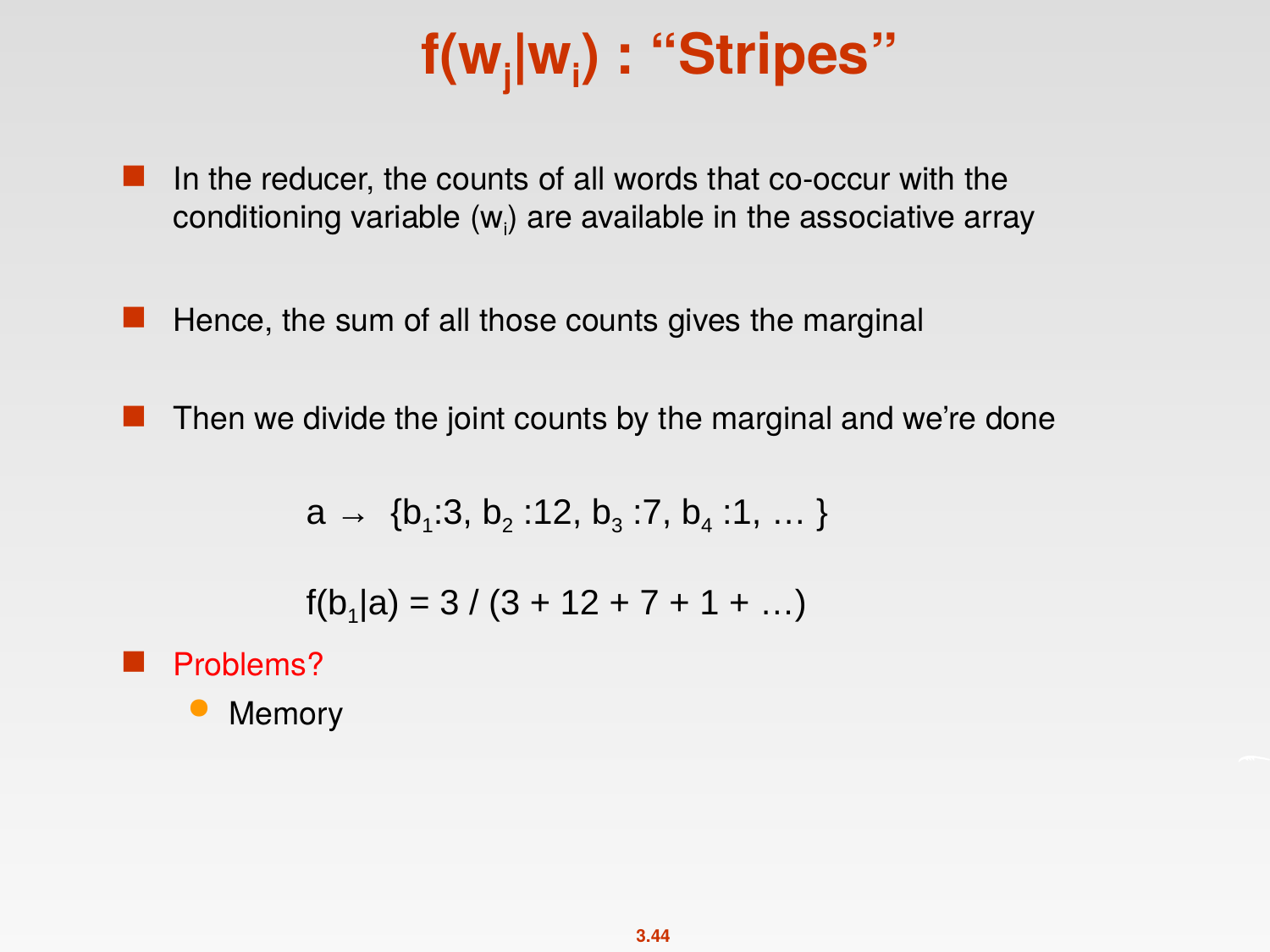

# f(wj|wi) : “Stripes”
In the reducer, the counts of all words that co-occur with the conditioning variable (wi) are available in the associative array

Hence, the sum of all those counts gives the marginal

Then we divide the joint counts by the marginal and we’re done

Problems?
Memory
a →  {b1:3, b2 :12, b3 :7, b4 :1, … }

f(b1|a) = 3 / (3 + 12 + 7 + 1 + …)